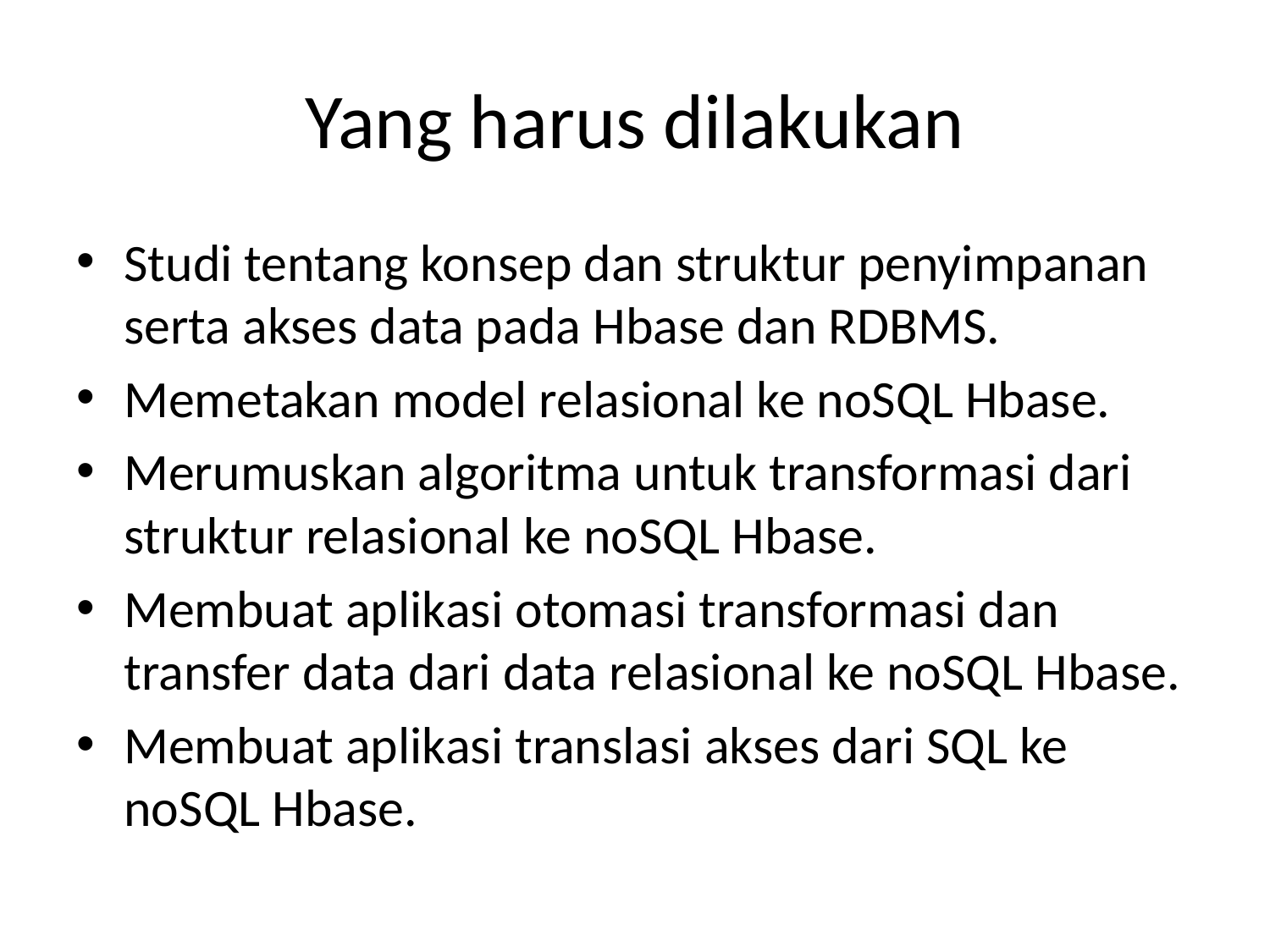

# Yang harus dilakukan
Studi tentang konsep dan struktur penyimpanan serta akses data pada Hbase dan RDBMS.
Memetakan model relasional ke noSQL Hbase.
Merumuskan algoritma untuk transformasi dari struktur relasional ke noSQL Hbase.
Membuat aplikasi otomasi transformasi dan transfer data dari data relasional ke noSQL Hbase.
Membuat aplikasi translasi akses dari SQL ke noSQL Hbase.